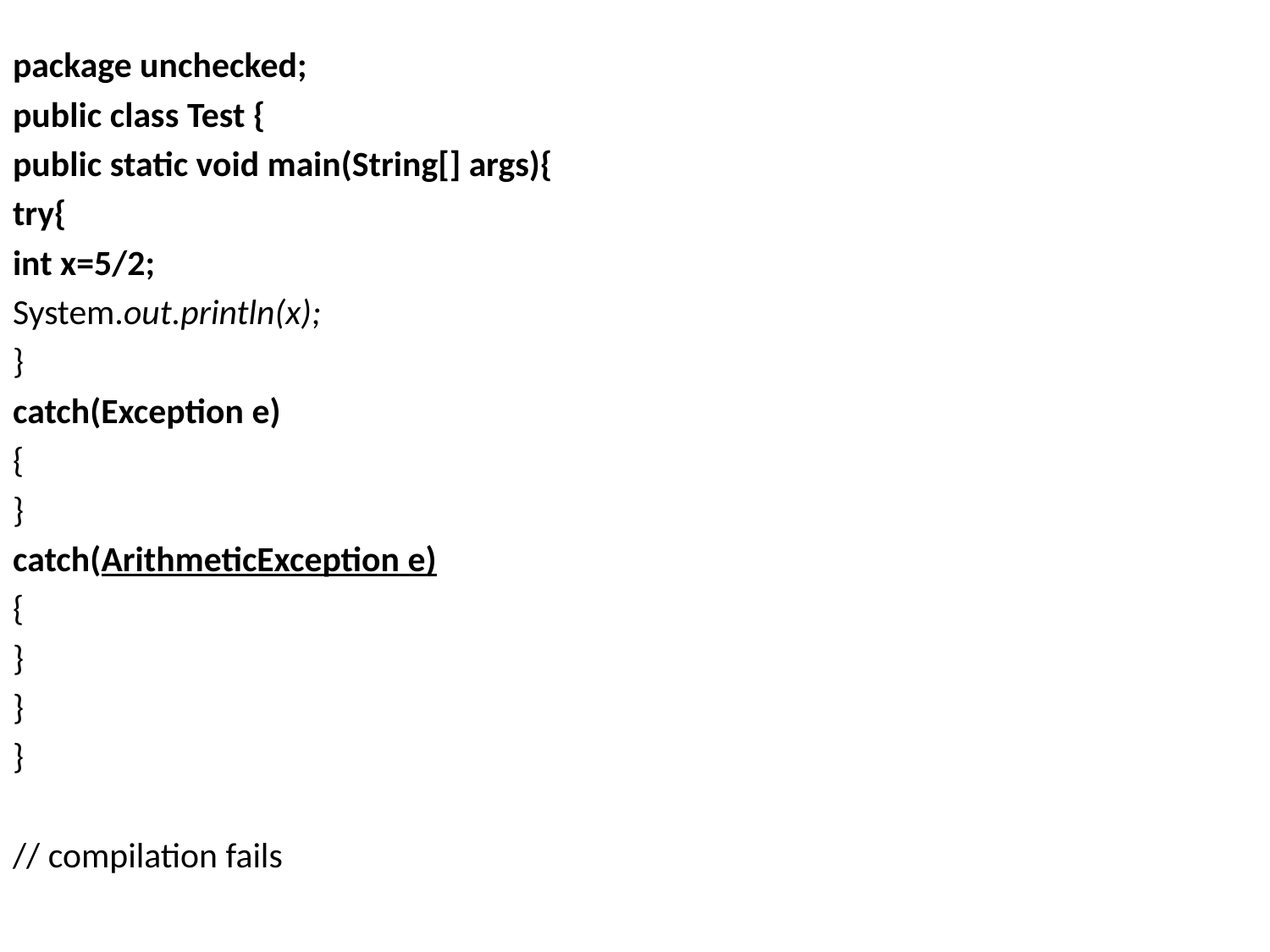

package unchecked;
public class Test {
public static void main(String[] args){
try{
int x=5/2;
System.out.println(x);
}
catch(Exception e)
{
}
catch(ArithmeticException e)
{
}
}
}

// compilation fails